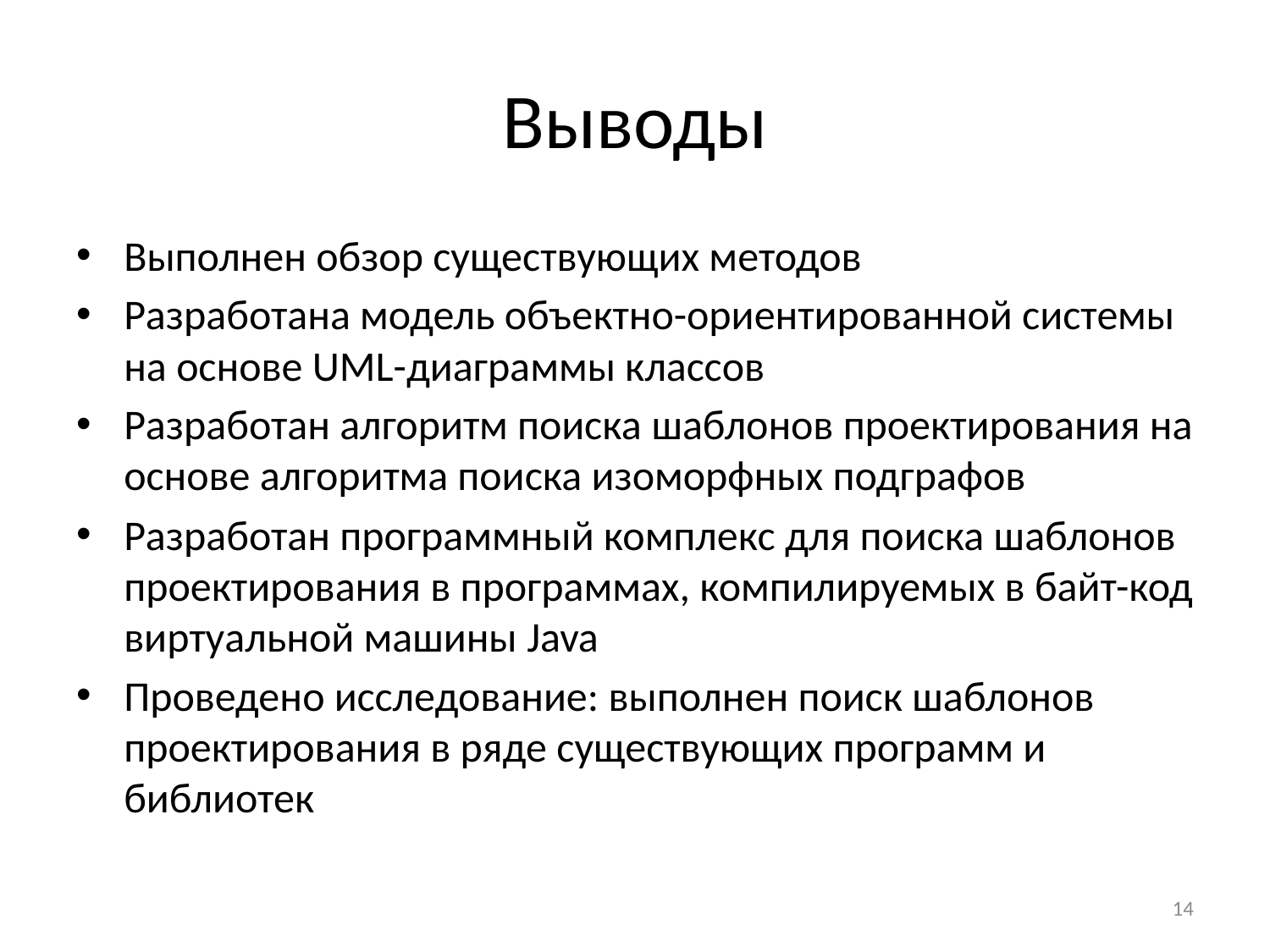

# Выводы
Выполнен обзор существующих методов
Разработана модель объектно-ориентированной системы на основе UML-диаграммы классов
Разработан алгоритм поиска шаблонов проектирования на основе алгоритма поиска изоморфных подграфов
Разработан программный комплекс для поиска шаблонов проектирования в программах, компилируемых в байт-код виртуальной машины Java
Проведено исследование: выполнен поиск шаблонов проектирования в ряде существующих программ и библиотек
14